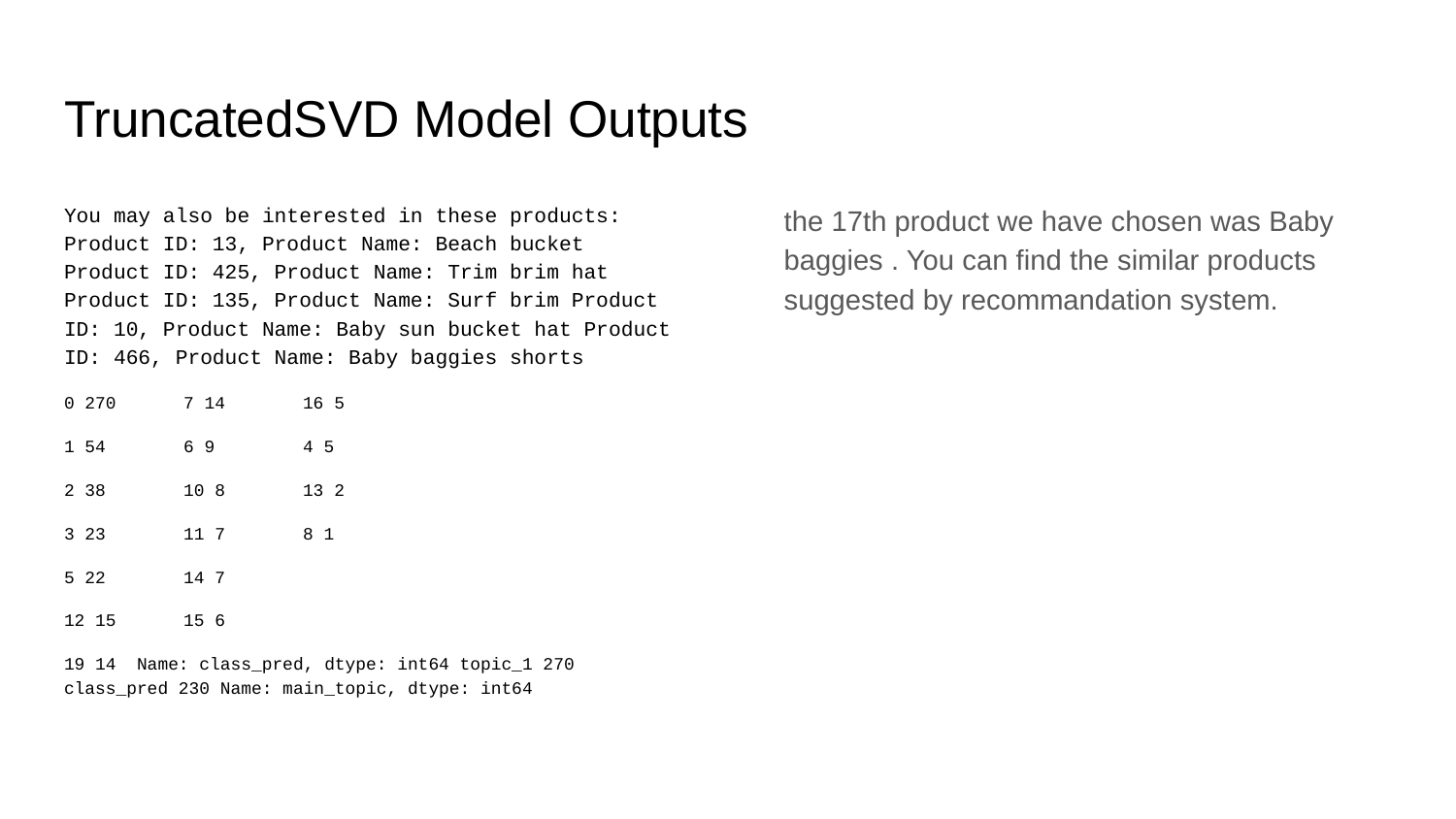

# TruncatedSVD Model Outputs
You may also be interested in these products: Product ID: 13, Product Name: Beach bucket Product ID: 425, Product Name: Trim brim hat Product ID: 135, Product Name: Surf brim Product ID: 10, Product Name: Baby sun bucket hat Product ID: 466, Product Name: Baby baggies shorts
0 270 		7 14 		16 5
1 54 		6 9 		4 5
2 38  		10 8 		13 2
3 23 		11 7 		8 1
5 22 		14 7
12 15 		15 6
19 14  Name: class_pred, dtype: int64 topic_1 270 class_pred 230 Name: main_topic, dtype: int64
the 17th product we have chosen was Baby baggies . You can find the similar products suggested by recommandation system.